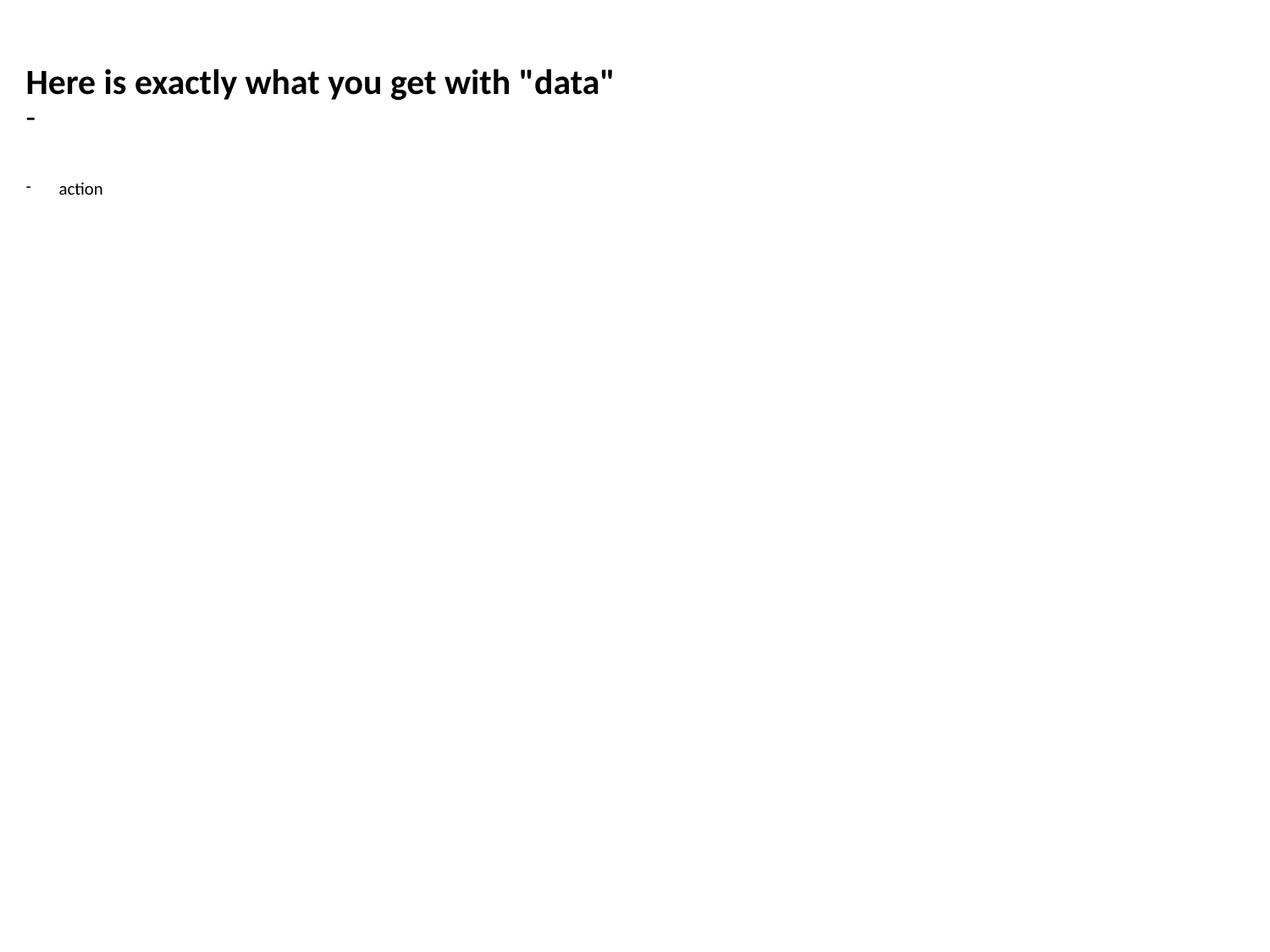

Here is exactly what you get with "data"

action